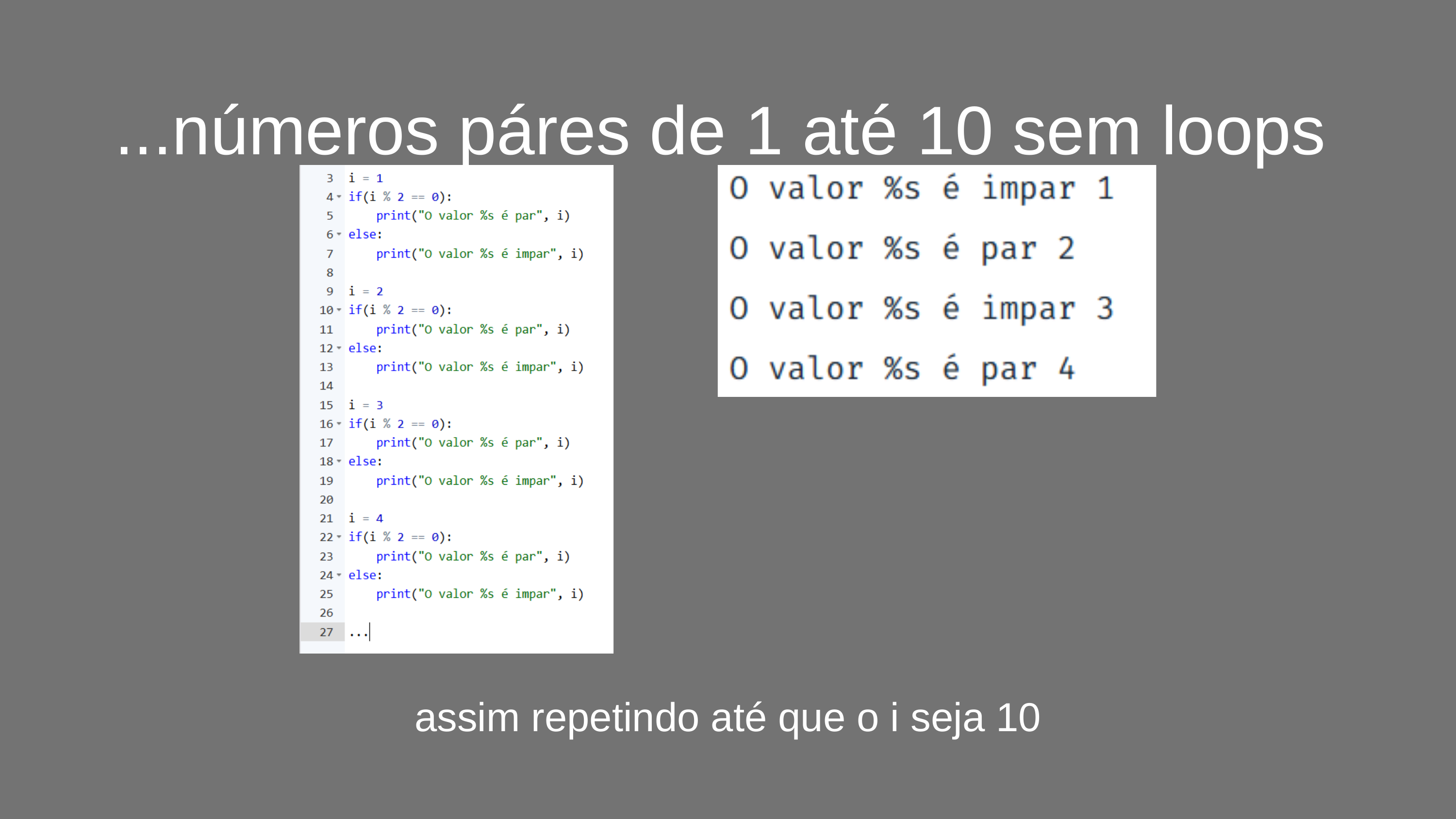

...números páres de 1 até 10 sem loops

assim repetindo até que o i seja 10